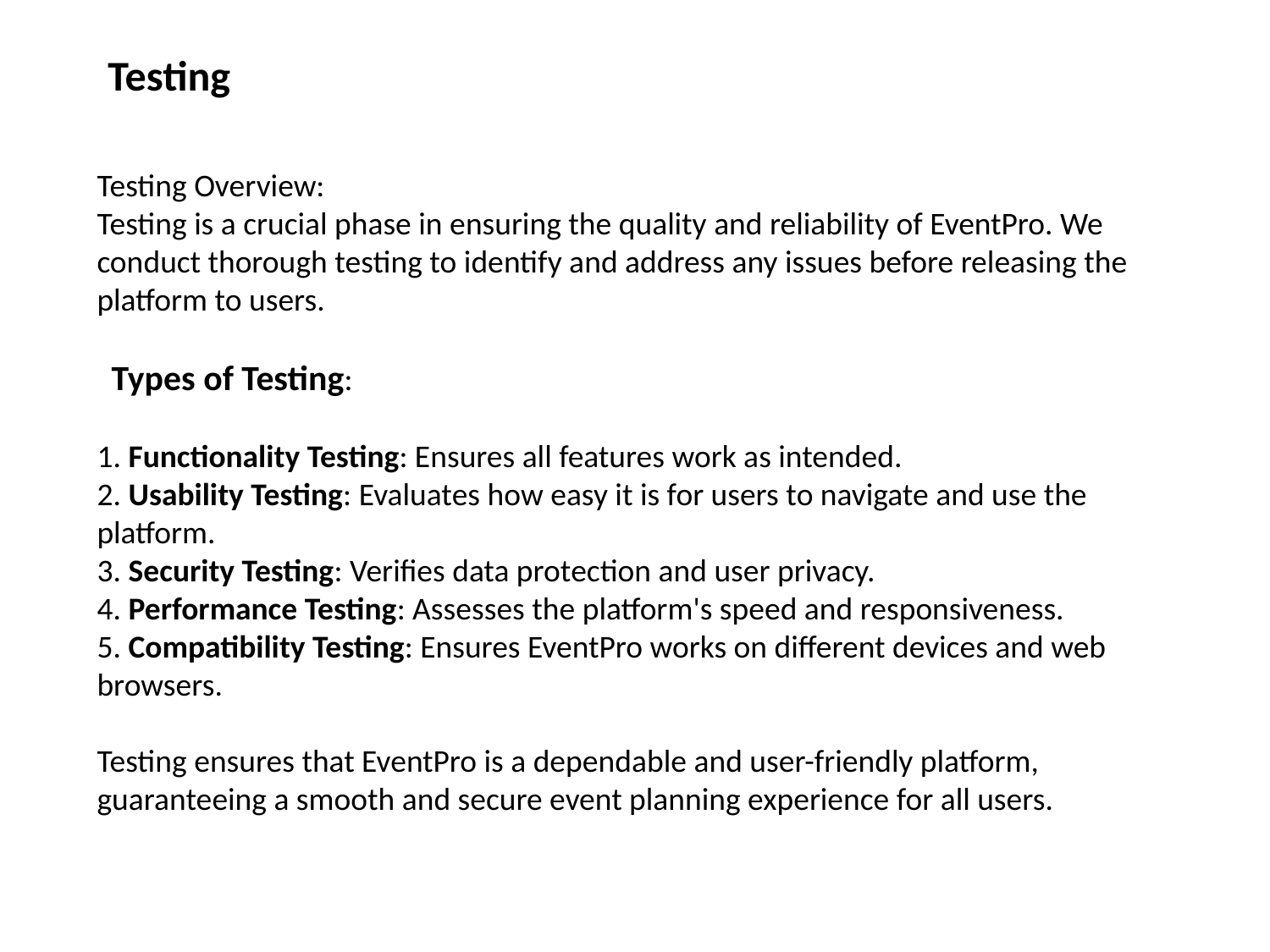

Testing
Testing Overview:
Testing is a crucial phase in ensuring the quality and reliability of EventPro. We conduct thorough testing to identify and address any issues before releasing the platform to users.

  Types of Testing:

1. Functionality Testing: Ensures all features work as intended.
2. Usability Testing: Evaluates how easy it is for users to navigate and use the platform.
3. Security Testing: Verifies data protection and user privacy.
4. Performance Testing: Assesses the platform's speed and responsiveness.
5. Compatibility Testing: Ensures EventPro works on different devices and web browsers.

Testing ensures that EventPro is a dependable and user-friendly platform, guaranteeing a smooth and secure event planning experience for all users.